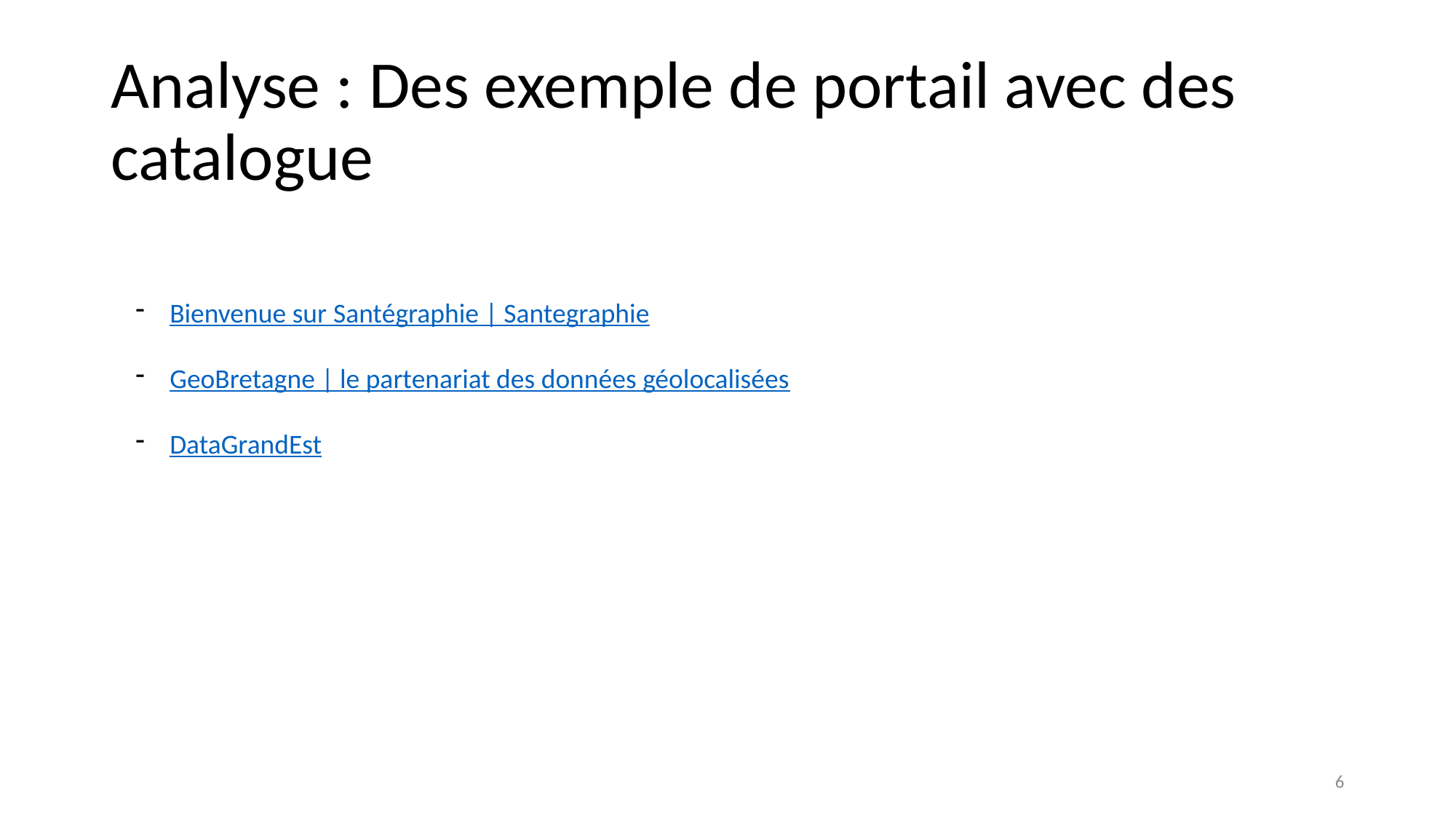

# Analyse : Des exemple de portail avec des catalogue
Bienvenue sur Santégraphie | Santegraphie

GeoBretagne | le partenariat des données géolocalisées

DataGrandEst

6